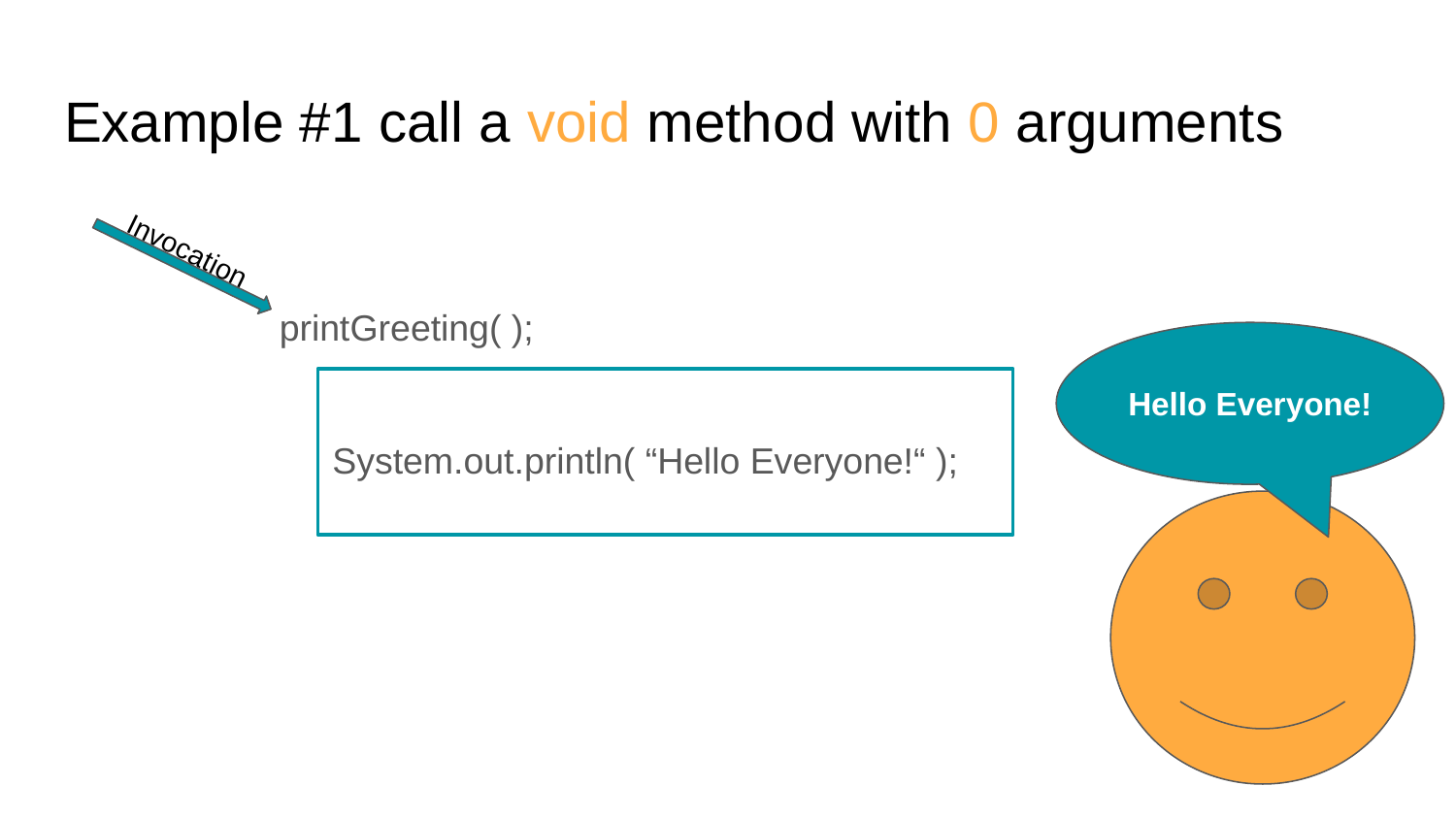

# Example #1 call a void method with 0 arguments
Invocation

printGreeting( );

Hello Everyone!

System.out.println( “Hello Everyone!“ );